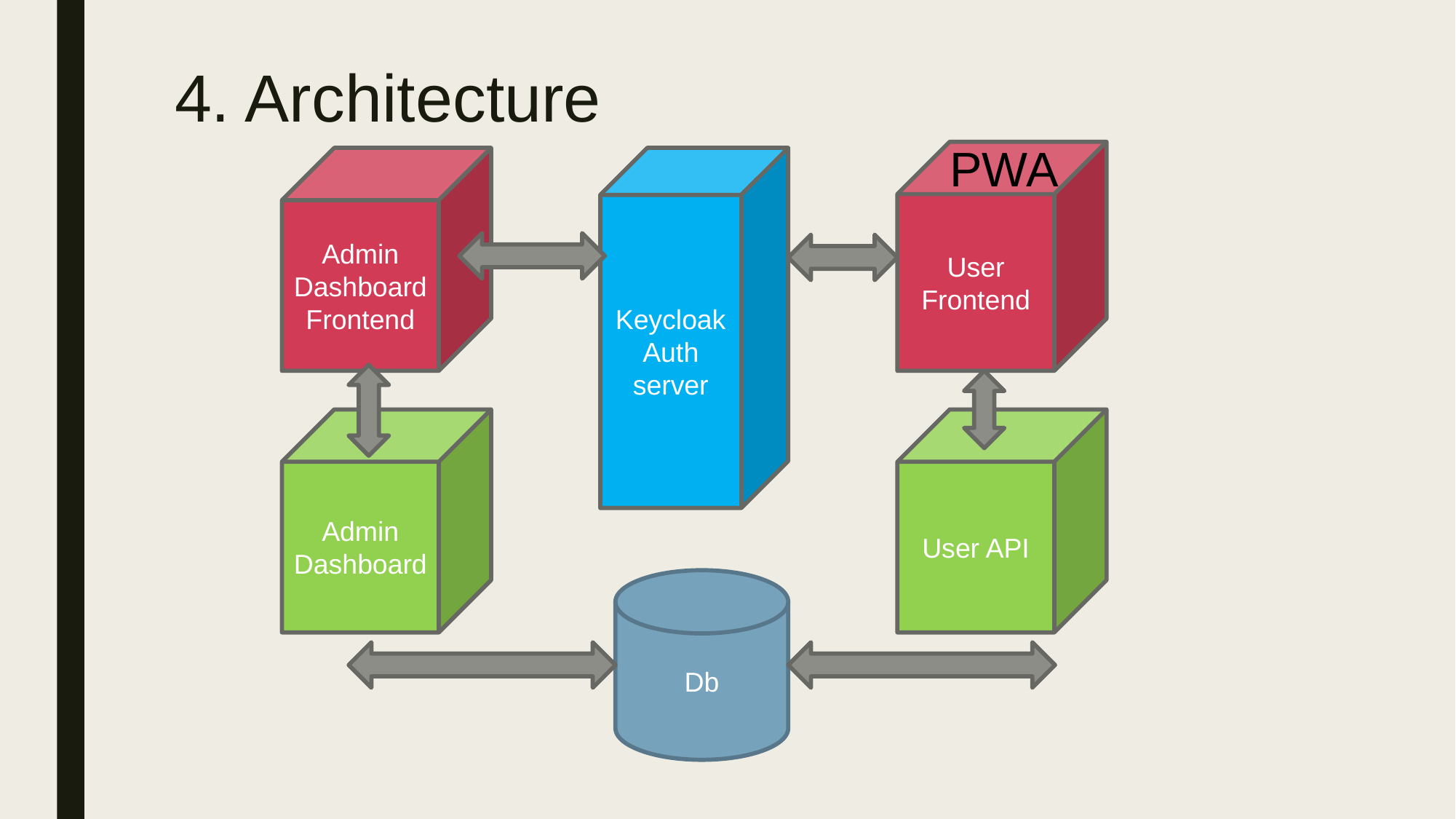

# 4. Architecture
PWA
User Frontend
Admin Dashboard Frontend
Keycloak
Auth server

Admin Dashboard
User API
Db